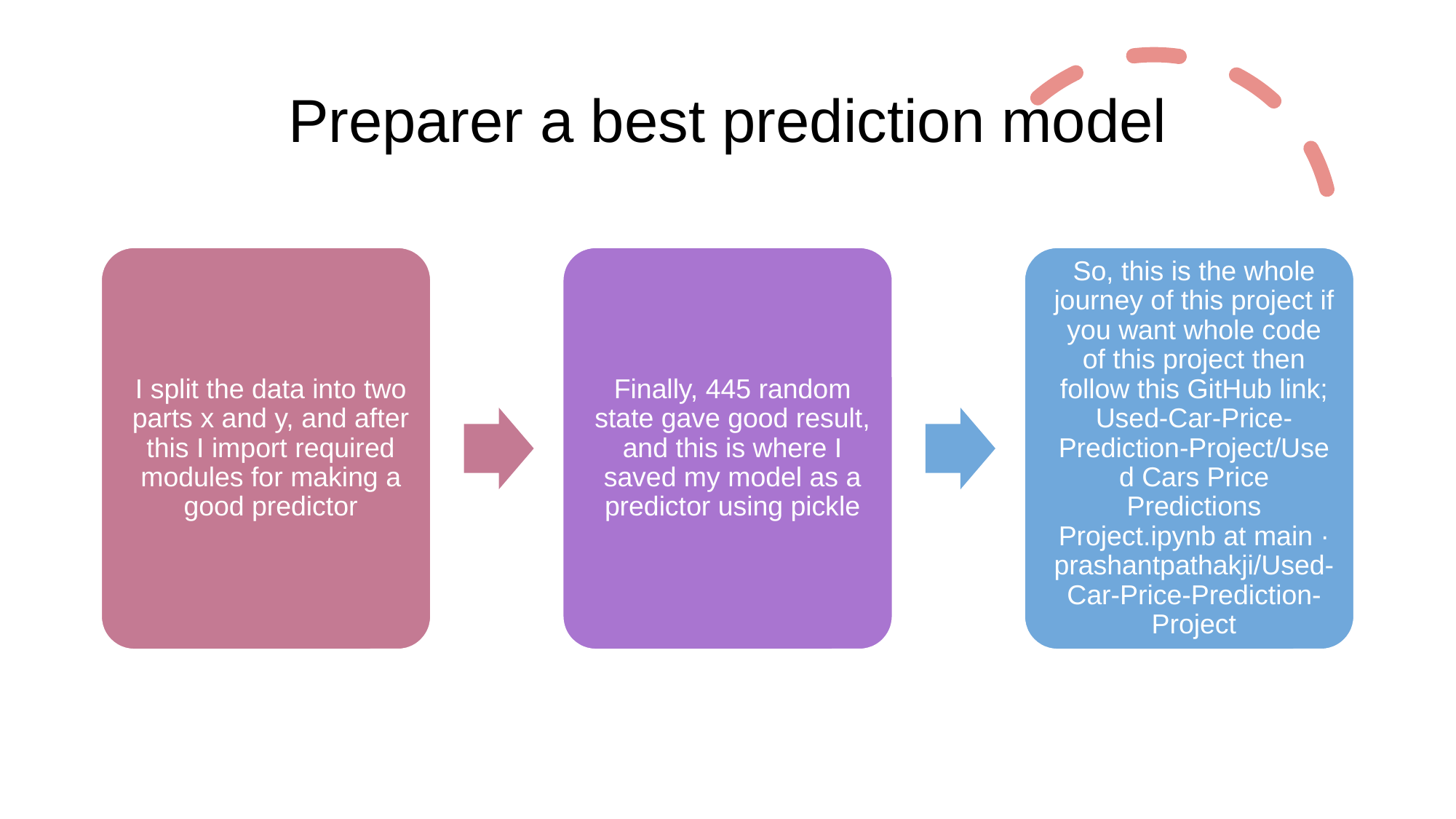

# Preparer a best prediction model

I split the data into two parts x and y, and after this I import required modules for making a good predictor

Finally, 445 random state gave good result, and this is where I saved my model as a predictor using pickle

So, this is the whole journey of this project if you want whole code of this project then follow this GitHub link; Used-Car-Price-Prediction-Project/Used Cars Price Predictions Project.ipynb at main · prashantpathakji/Used-Car-Price-Prediction-Project